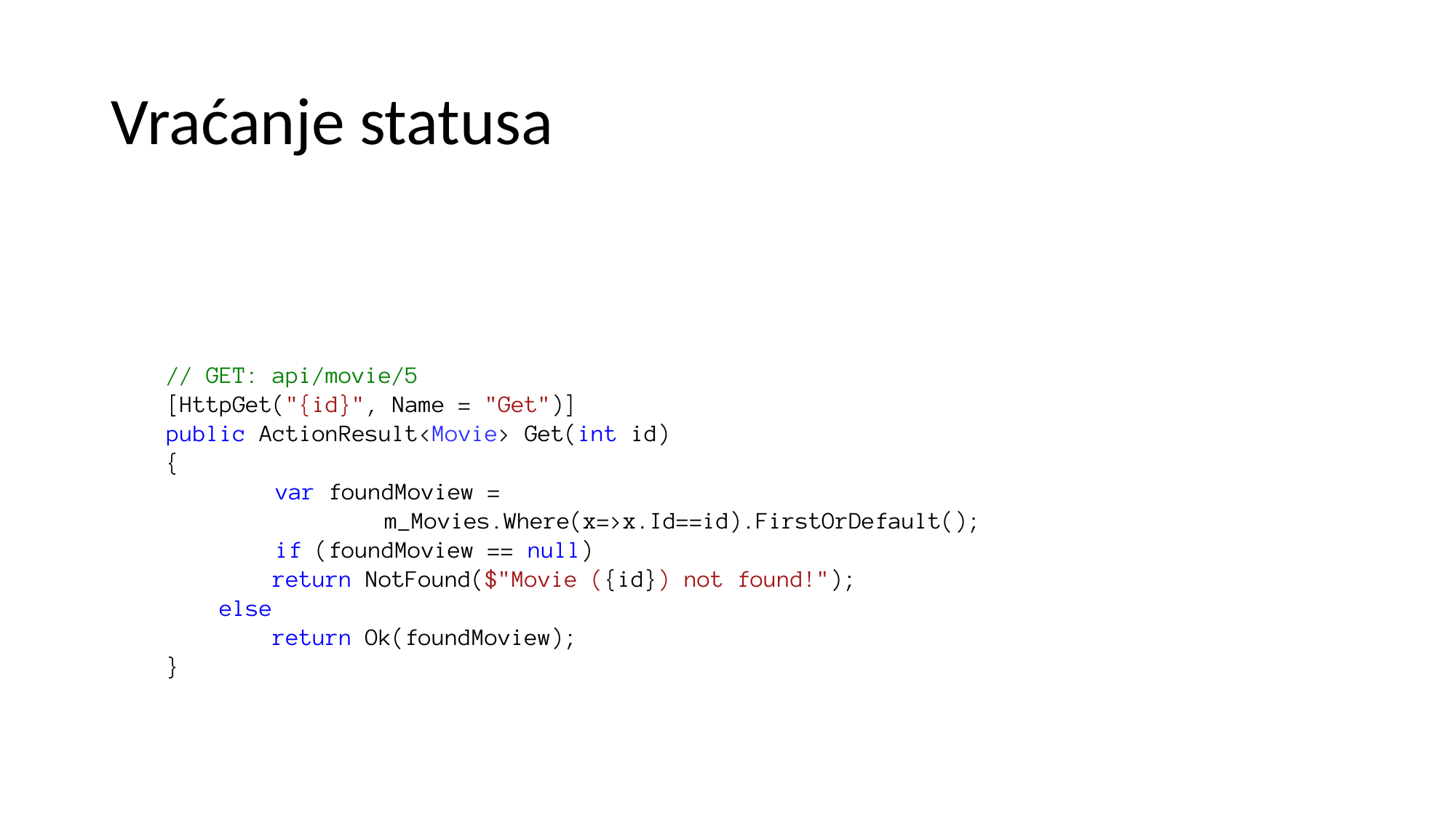

# Vraćanje statusa
// GET: api/movie/5
[HttpGet("{id}", Name = "Get")]
public ActionResult<Movie> Get(int id)
{
	var foundMoview =
		m_Movies.Where(x=>x.Id==id).FirstOrDefault();
	if (foundMoview == null)
        return NotFound($"Movie ({id}) not found!");
    else
        return Ok(foundMoview);
}